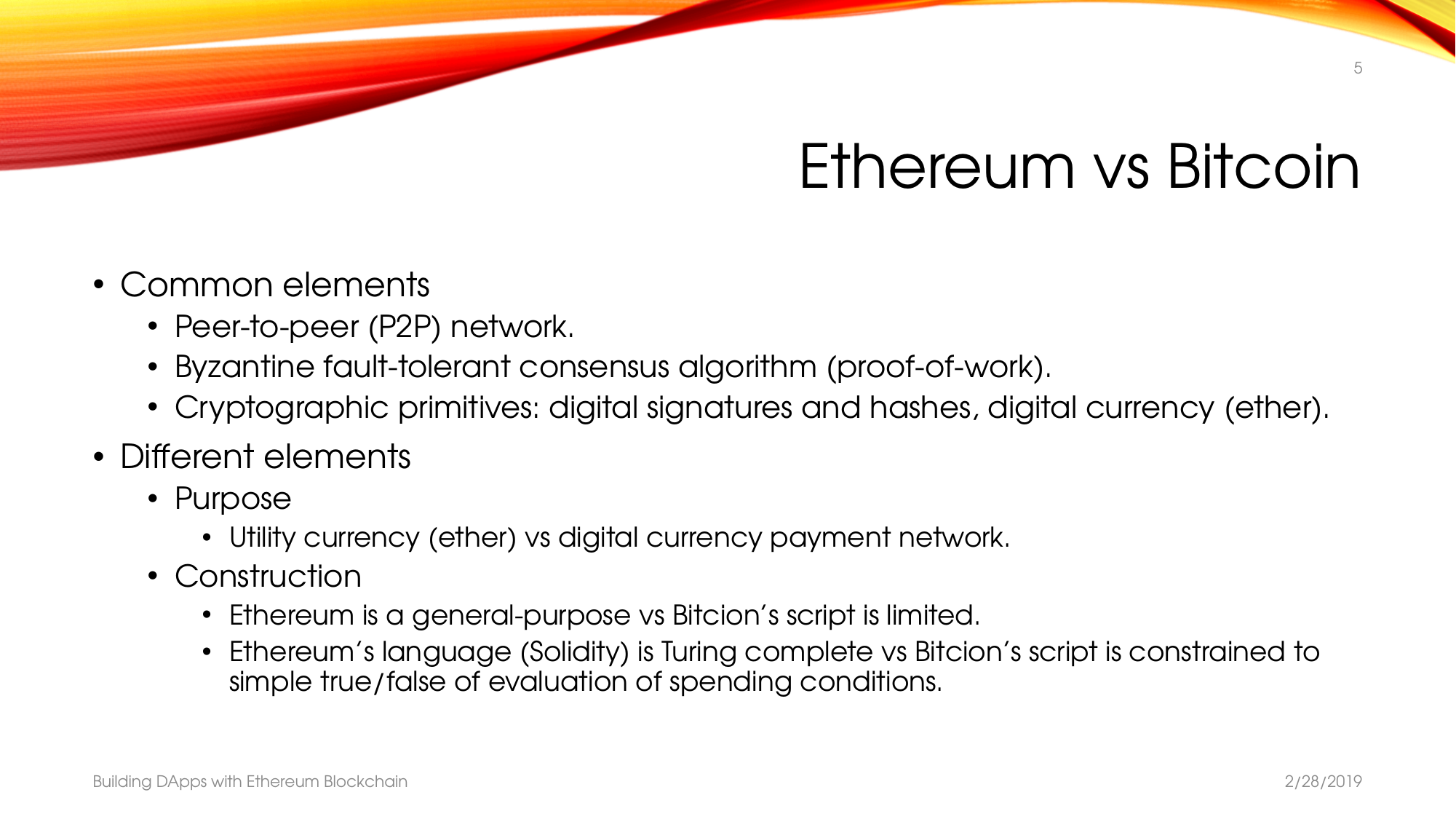

5
# Ethereum vs Bitcoin
Common elements
Peer-to-peer (P2P) network.
Byzantine fault-tolerant consensus algorithm (proof-of-work).
Cryptographic primitives: digital signatures and hashes, digital currency (ether).
Different elements
Purpose
Utility currency (ether) vs digital currency payment network.
Construction
Ethereum is a general-purpose vs Bitcion’s script is limited.
Ethereum’s language (Solidity) is Turing complete vs Bitcion’s script is constrained to simple true/false of evaluation of spending conditions.
Building DApps with Ethereum Blockchain
2/28/2019